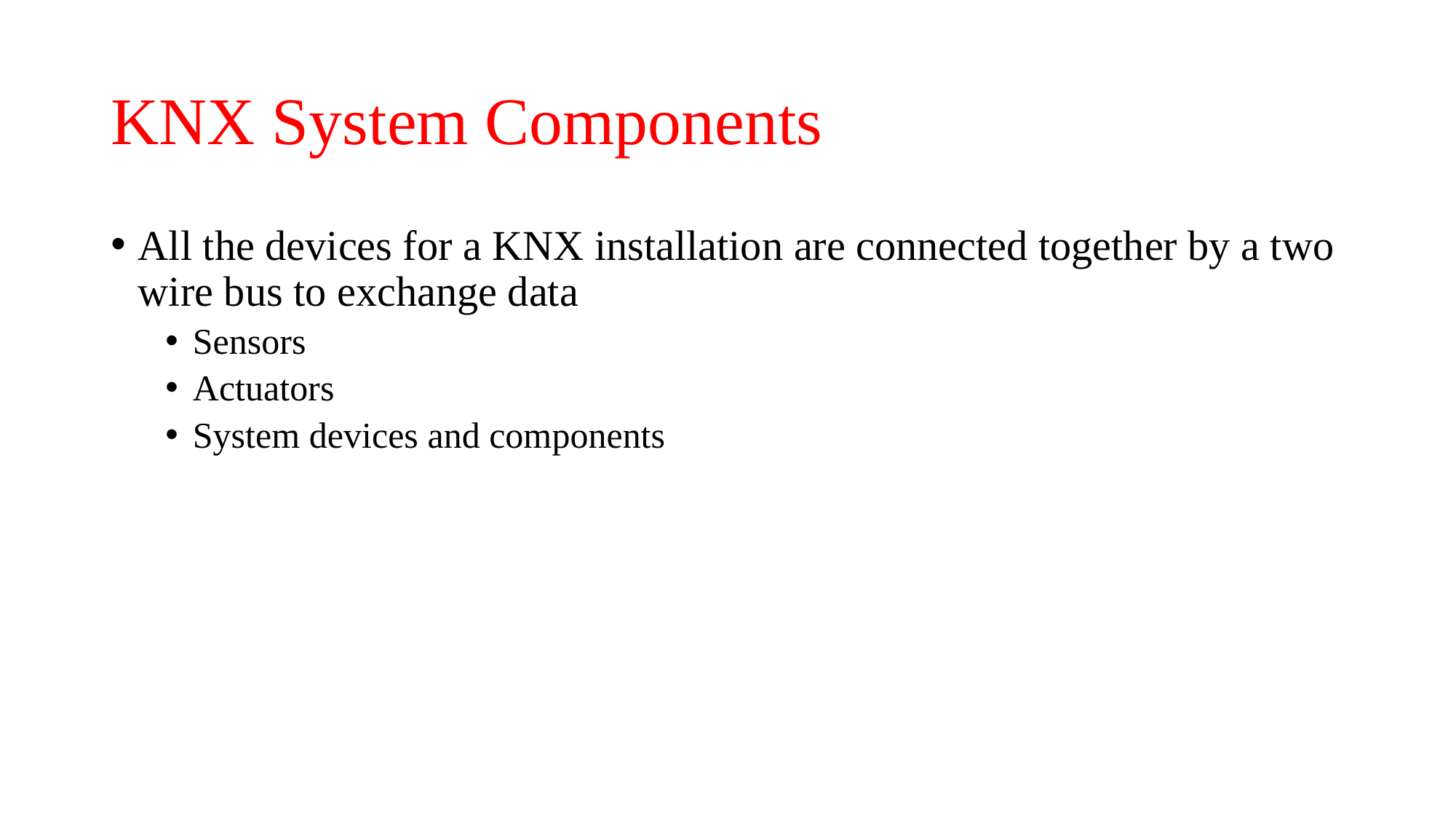

# KNX System Components
All the devices for a KNX installation are connected together by a two wire bus to exchange data
Sensors
Actuators
System devices and components